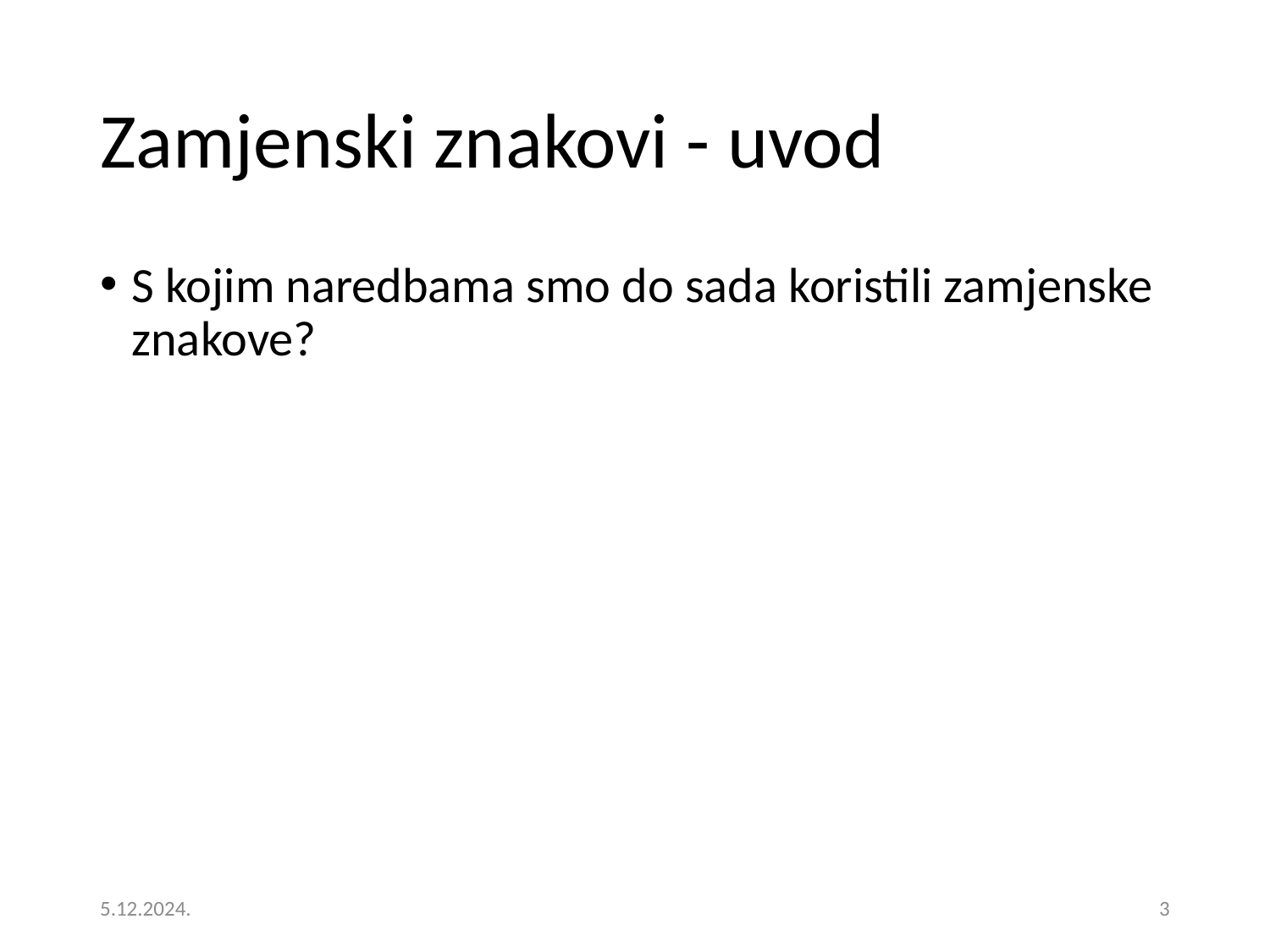

# Zamjenski znakovi - uvod
S kojim naredbama smo do sada koristili zamjenske znakove?

5.12.2024.
3